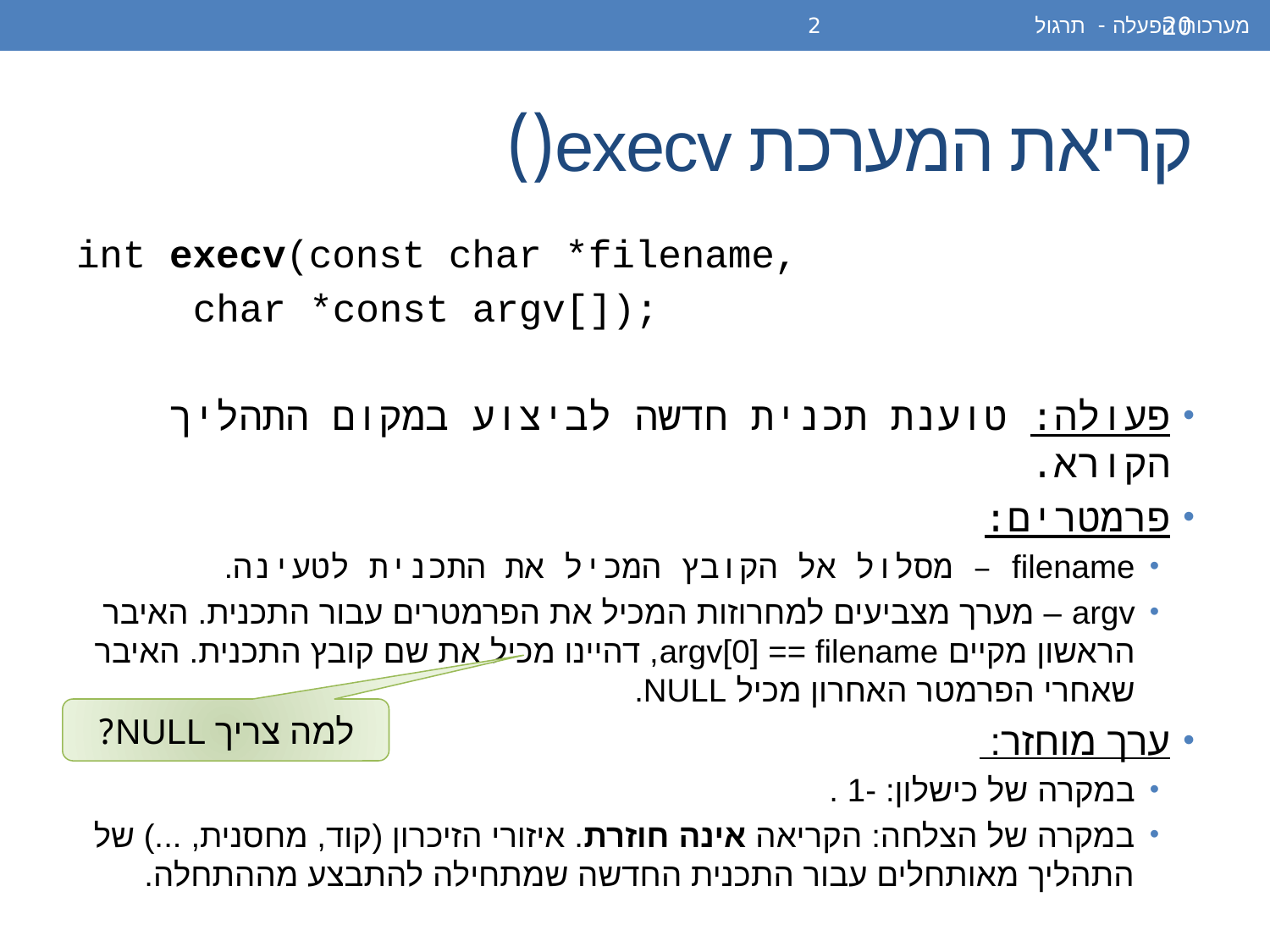

מערכות הפעלה - תרגול 2
20
# קריאת המערכת execv()
int execv(const char *filename,
	char *const argv[]);

פעולה: טוענת תכנית חדשה לביצוע במקום התהליך הקורא.
פרמטרים:
filename – מסלול אל הקובץ המכיל את התכנית לטעינה.
argv – מערך מצביעים למחרוזות המכיל את הפרמטרים עבור התכנית. האיבר הראשון מקיים argv[0] == filename, דהיינו מכיל את שם קובץ התכנית. האיבר שאחרי הפרמטר האחרון מכיל NULL.
ערך מוחזר:
במקרה של כישלון: -1 .
במקרה של הצלחה: הקריאה אינה חוזרת. איזורי הזיכרון (קוד, מחסנית, ...) של התהליך מאותחלים עבור התכנית החדשה שמתחילה להתבצע מההתחלה.
למה צריך NULL?